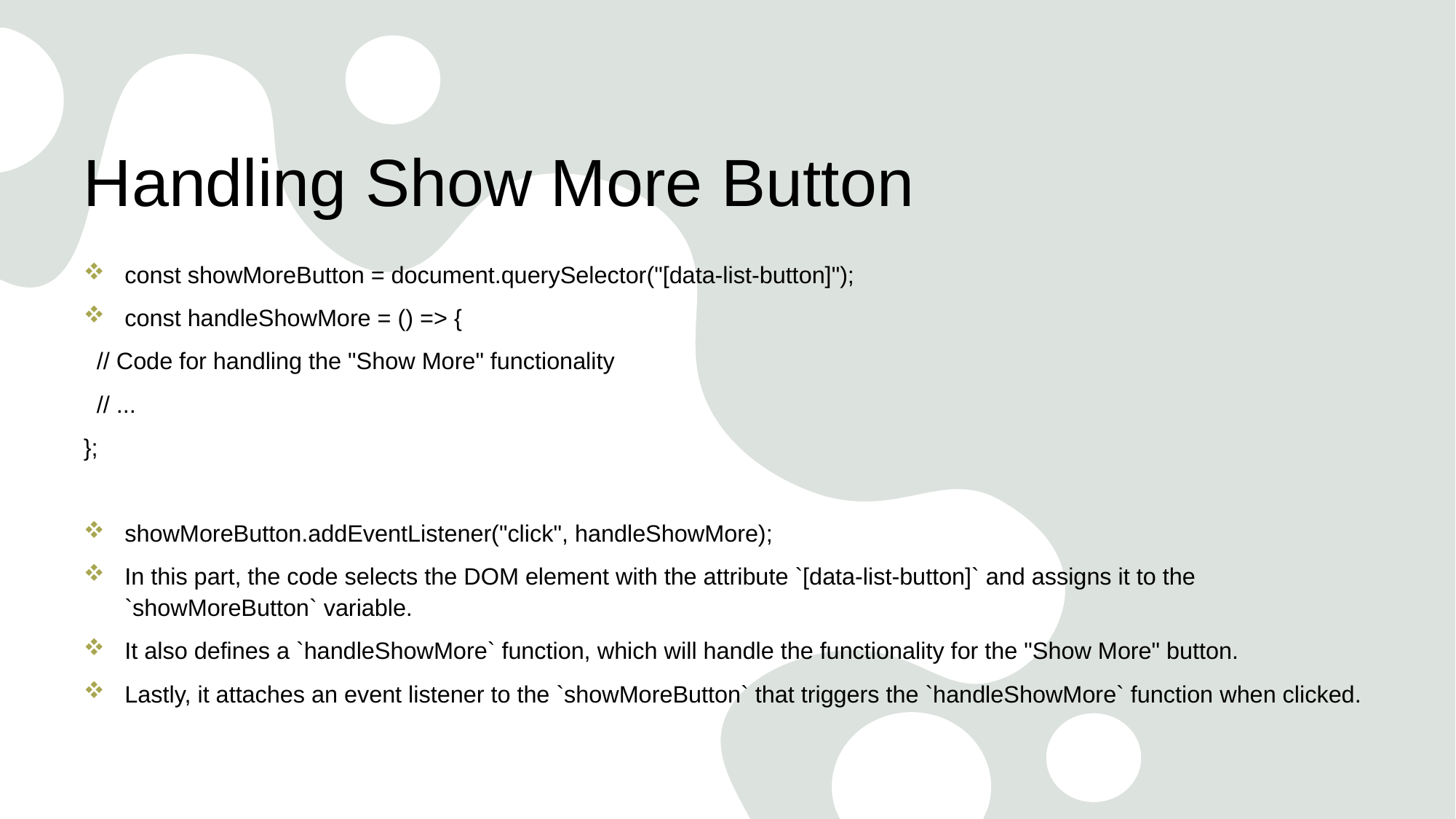

# Handling Show More Button
const showMoreButton = document.querySelector("[data-list-button]");
const handleShowMore = () => {
  // Code for handling the "Show More" functionality
  // ...
};

showMoreButton.addEventListener("click", handleShowMore);
In this part, the code selects the DOM element with the attribute `[data-list-button]` and assigns it to the `showMoreButton` variable.
It also defines a `handleShowMore` function, which will handle the functionality for the "Show More" button.
Lastly, it attaches an event listener to the `showMoreButton` that triggers the `handleShowMore` function when clicked.